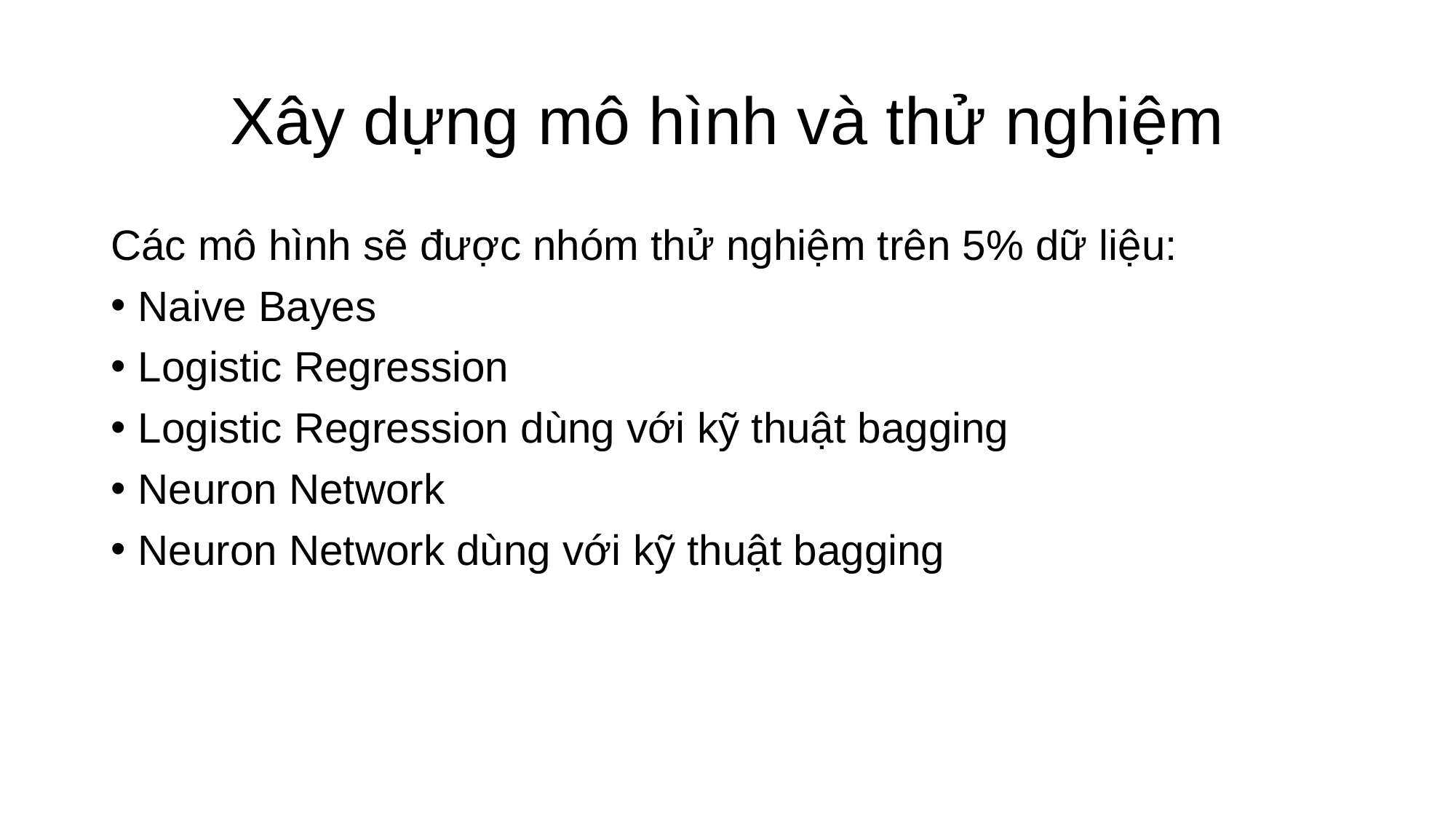

# Xây dựng mô hình và thử nghiệm
Các mô hình sẽ được nhóm thử nghiệm trên 5% dữ liệu:
Naive Bayes
Logistic Regression
Logistic Regression dùng với kỹ thuật bagging
Neuron Network
Neuron Network dùng với kỹ thuật bagging